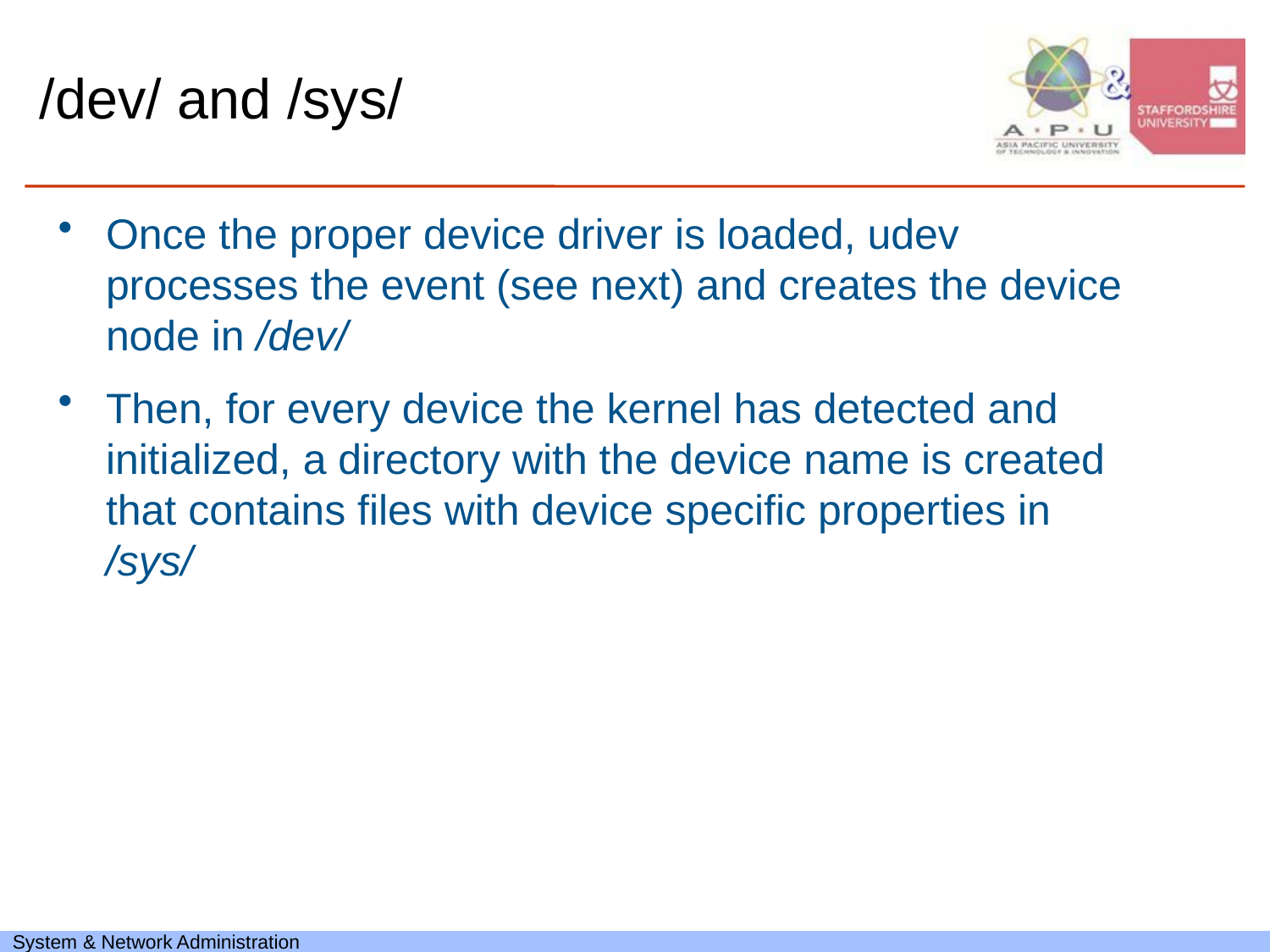

# /dev/ and /sys/
Once the proper device driver is loaded, udev processes the event (see next) and creates the device node in /dev/
Then, for every device the kernel has detected and initialized, a directory with the device name is created that contains files with device specific properties in /sys/